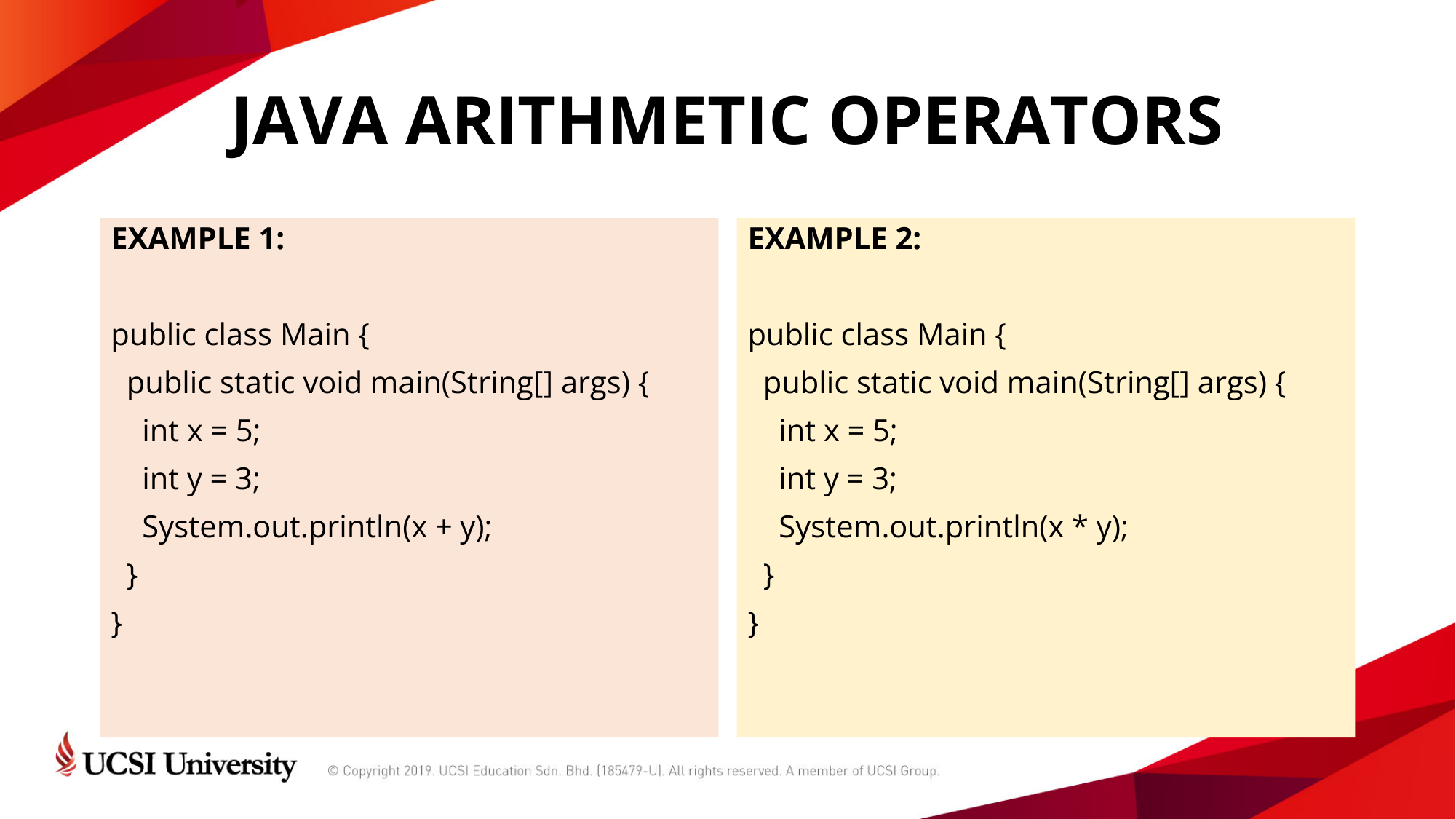

# JAVA ARITHMETIC OPERATORS
EXAMPLE 1:

public class Main {
  public static void main(String[] args) {
    int x = 5;
    int y = 3;
    System.out.println(x + y);
  }
}
EXAMPLE 2:

public class Main {
  public static void main(String[] args) {
    int x = 5;
    int y = 3;
    System.out.println(x * y);
  }
}